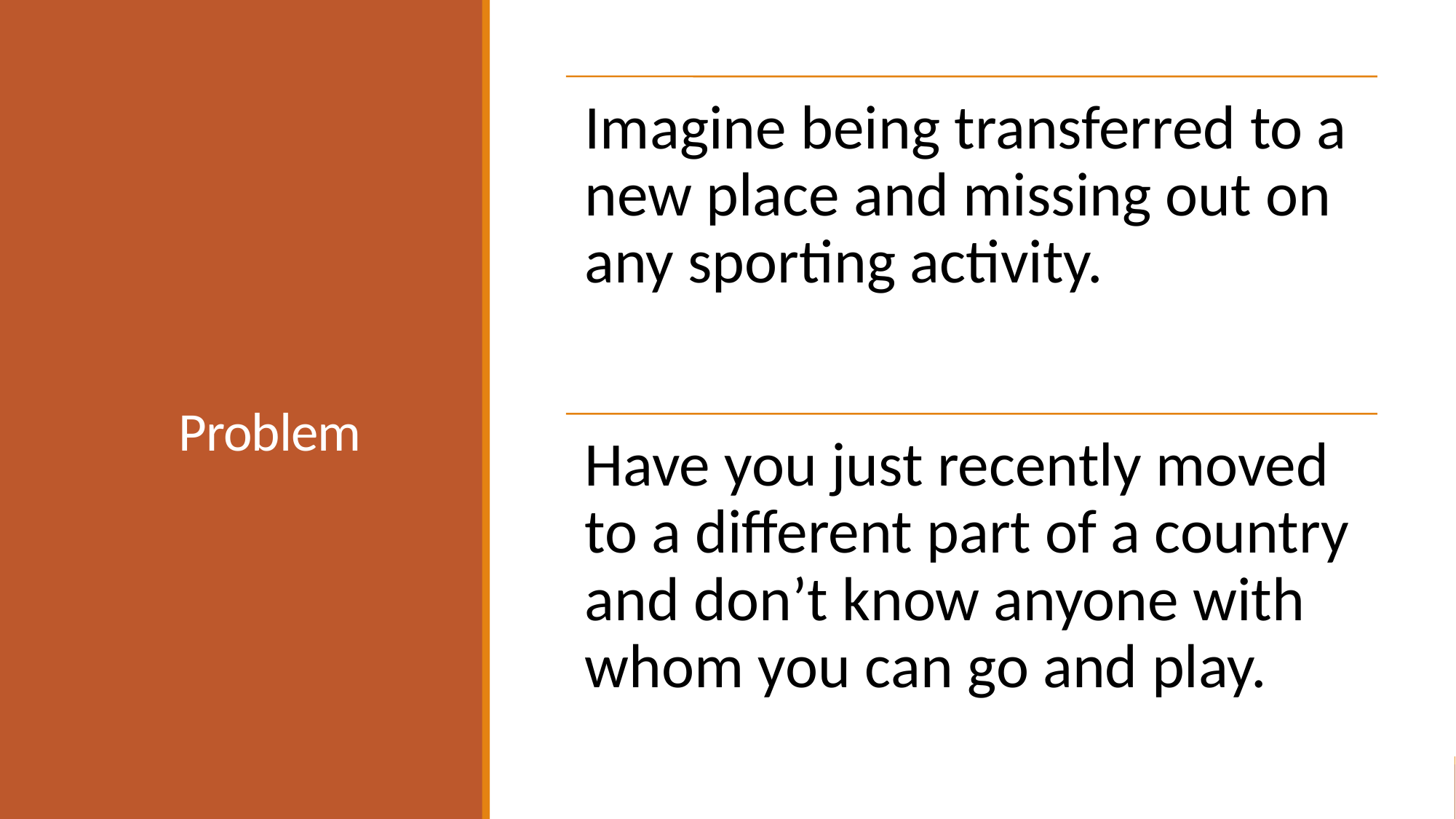

# Problem
Imagine being transferred to a new place and missing out on any sporting activity.
Have you just recently moved to a different part of a country and don’t know anyone with whom you can go and play.